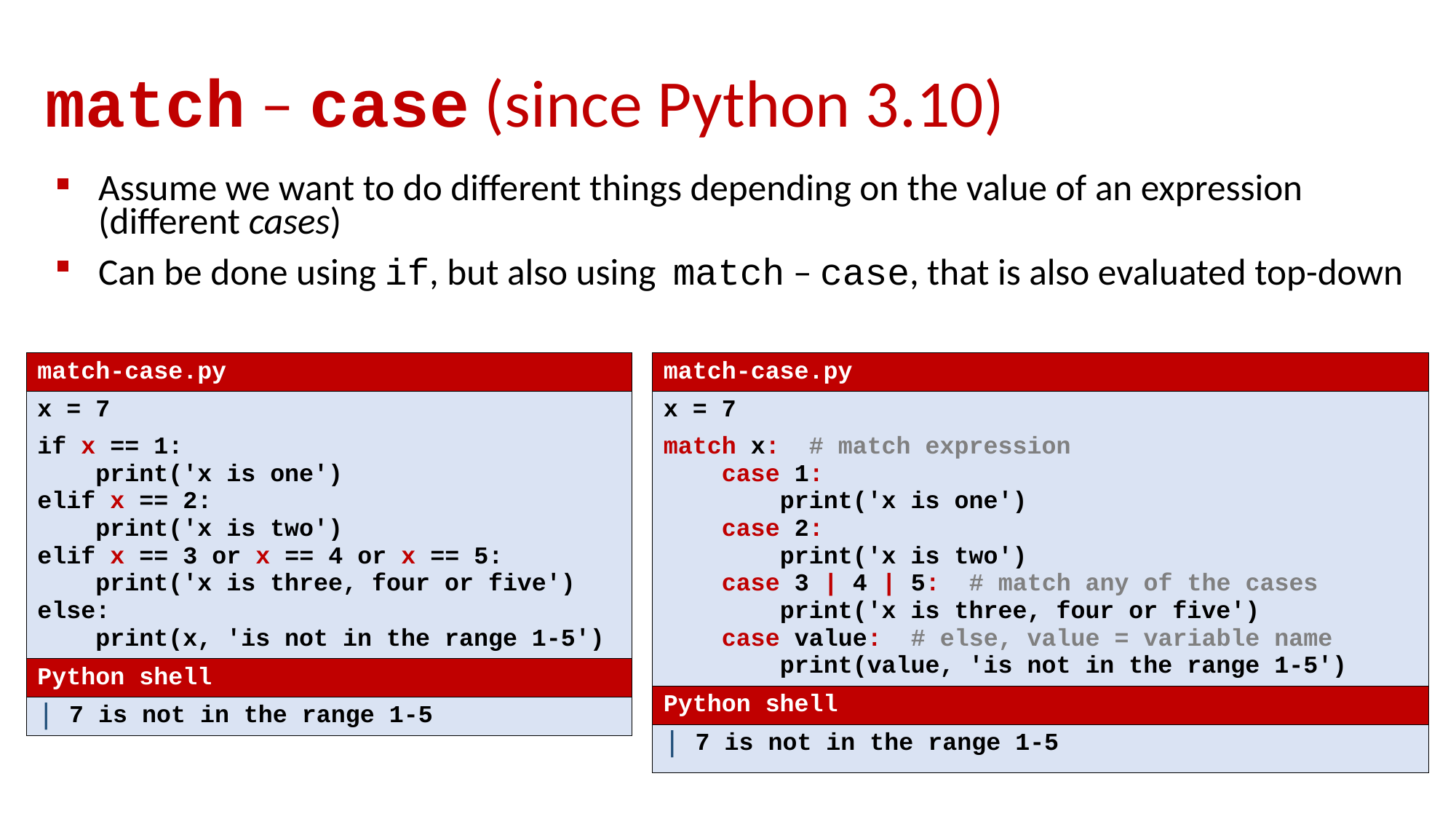

# match – case (since Python 3.10)
Assume we want to do different things depending on the value of an expression (different cases)
Can be done using if, but also using  match – case, that is also evaluated top-down
| match-case.py |
| --- |
| x = 7 if x == 1: print('x is one') elif x == 2: print('x is two') elif x == 3 or x == 4 or x == 5: print('x is three, four or five') else: print(x, 'is not in the range 1-5') |
| Python shell |
| 7 is not in the range 1-5 |
| match-case.py |
| --- |
| x = 7 match x: # match expression case 1: print('x is one') case 2: print('x is two') case 3 | 4 | 5: # match any of the cases print('x is three, four or five') case value: # else, value = variable name print(value, 'is not in the range 1-5') |
| Python shell |
| 7 is not in the range 1-5 |